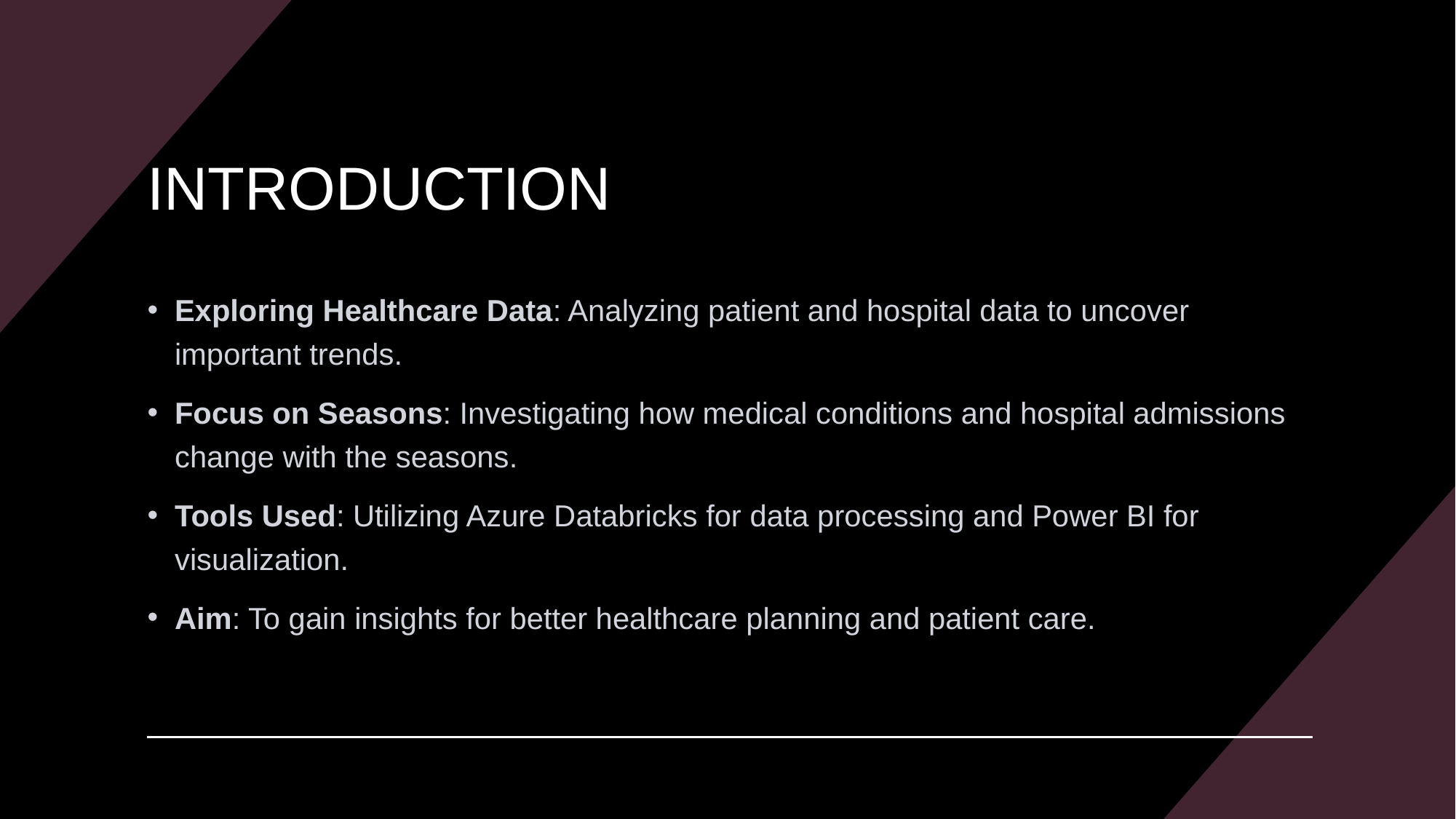

# INTRODUCTION
Exploring Healthcare Data: Analyzing patient and hospital data to uncover important trends.
Focus on Seasons: Investigating how medical conditions and hospital admissions change with the seasons.
Tools Used: Utilizing Azure Databricks for data processing and Power BI for visualization.
Aim: To gain insights for better healthcare planning and patient care.